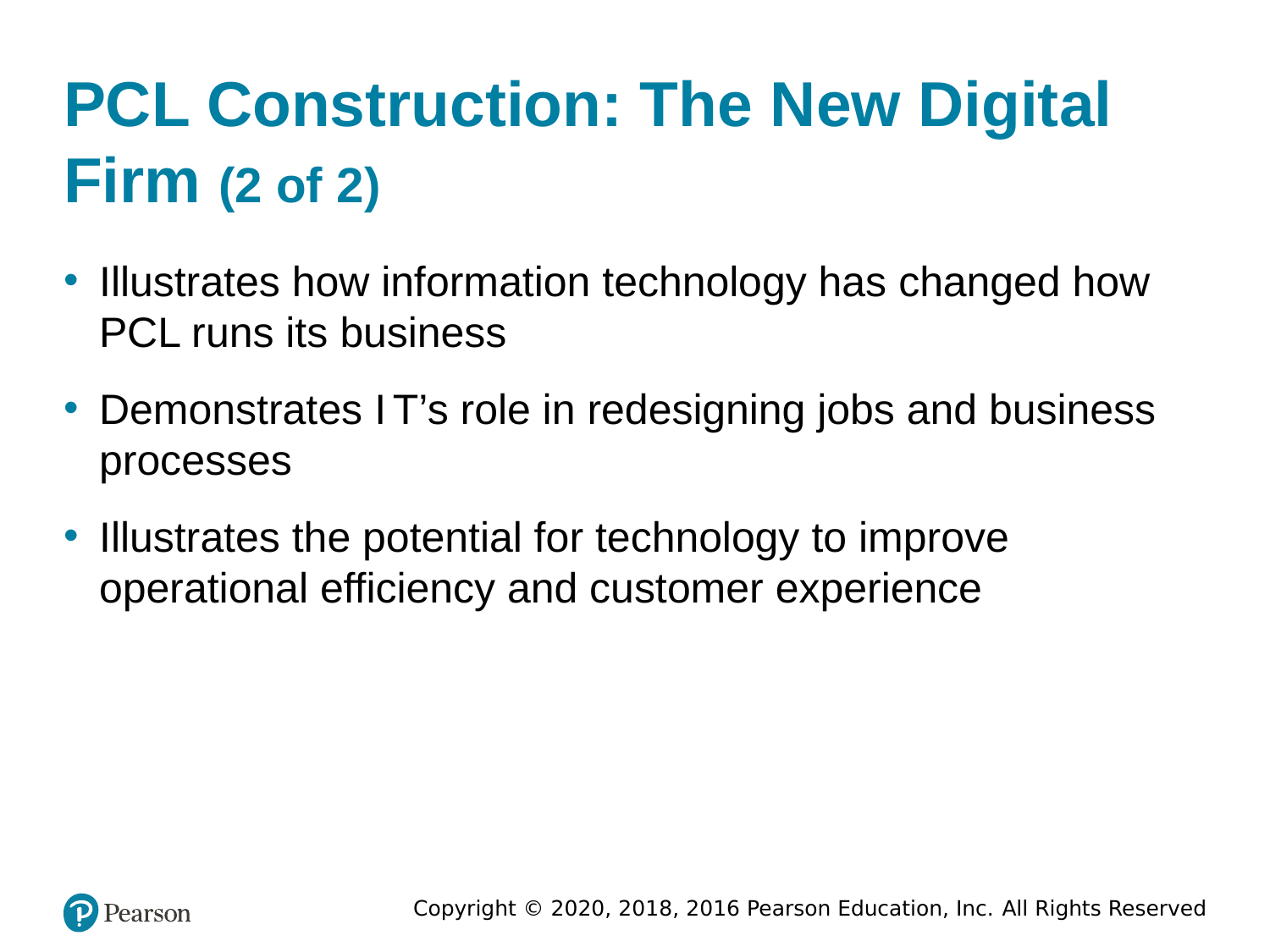

# PCL Construction: The New Digital Firm (2 of 2)
Illustrates how information technology has changed how PCL runs its business
Demonstrates I T’s role in redesigning jobs and business processes
Illustrates the potential for technology to improve operational efficiency and customer experience